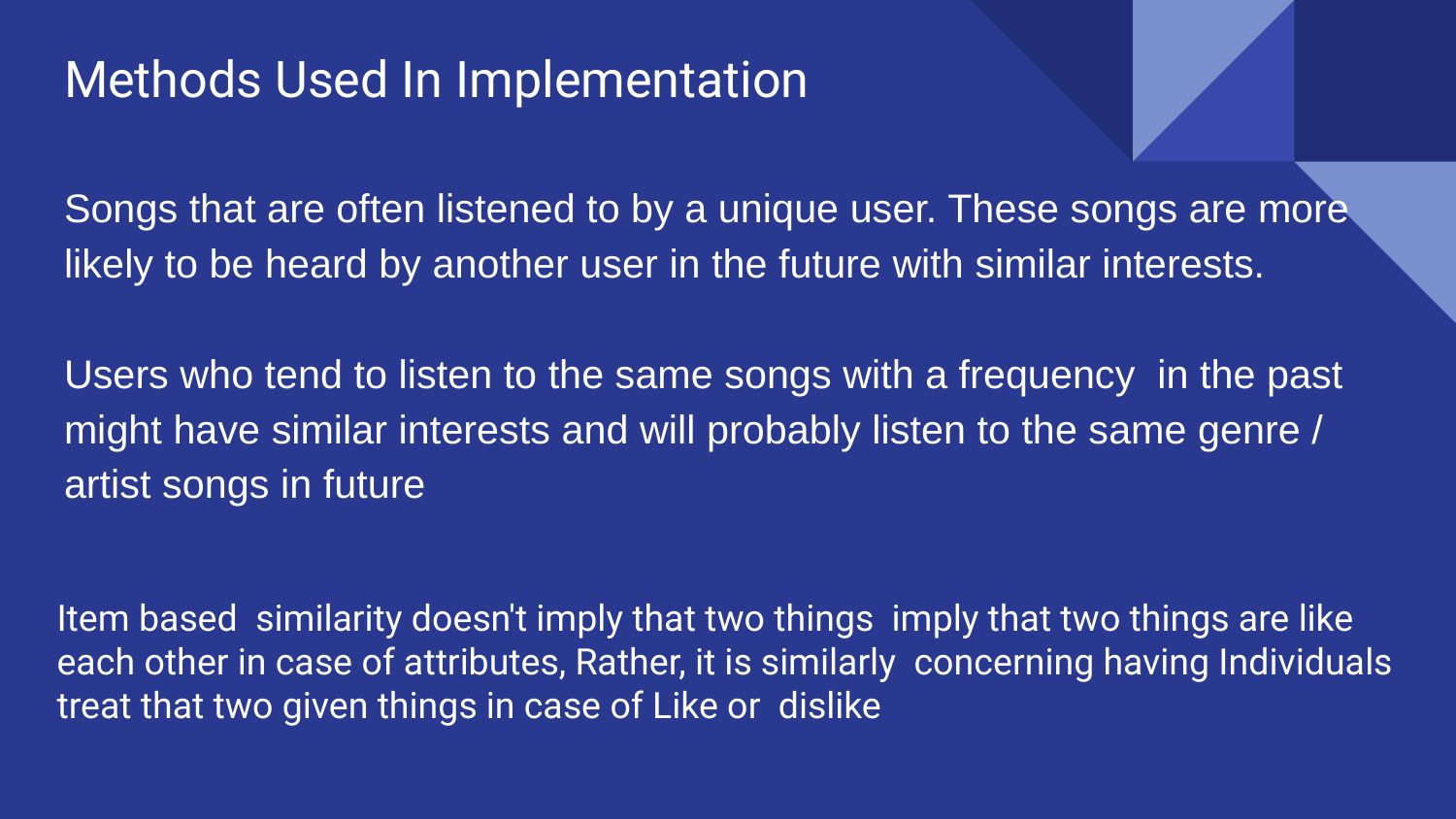

# Methods Used In Implementation
Songs that are often listened to by a unique user. These songs are more likely to be heard by another user in the future with similar interests.

Users who tend to listen to the same songs with a frequency  in the past might have similar interests and will probably listen to the same genre / artist songs in future
Item based  similarity doesn't imply that two things  imply that two things are like each other in case of attributes, Rather, it is similarly  concerning having Individuals treat that two given things in case of Like or  dislike